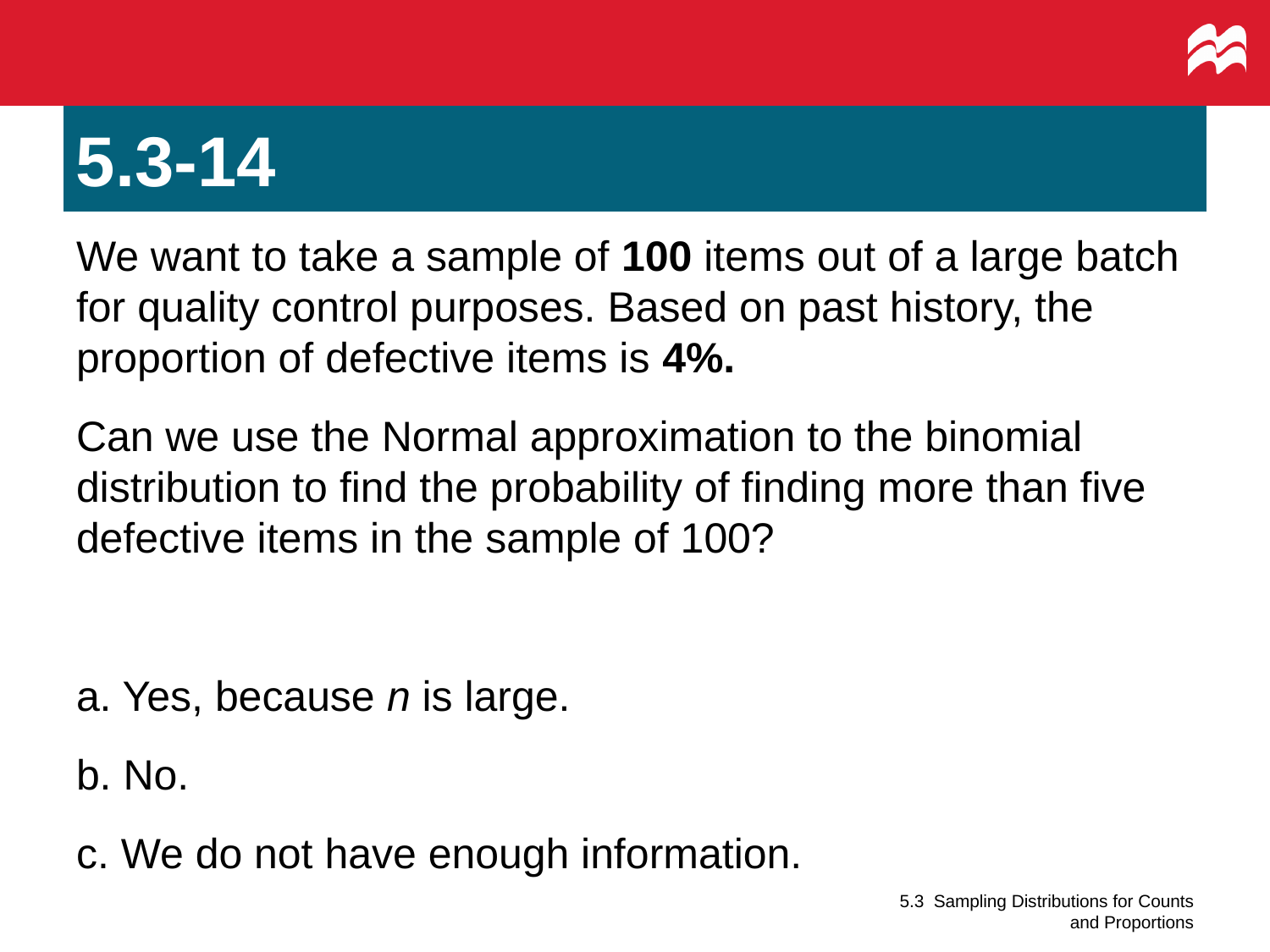

# 5.3-14
We want to take a sample of 100 items out of a large batch for quality control purposes. Based on past history, the proportion of defective items is 4%.
Can we use the Normal approximation to the binomial distribution to find the probability of finding more than five defective items in the sample of 100?

a. Yes, because n is large.
b. No.
c. We do not have enough information.

5.3  Sampling Distributions for Counts and Proportions